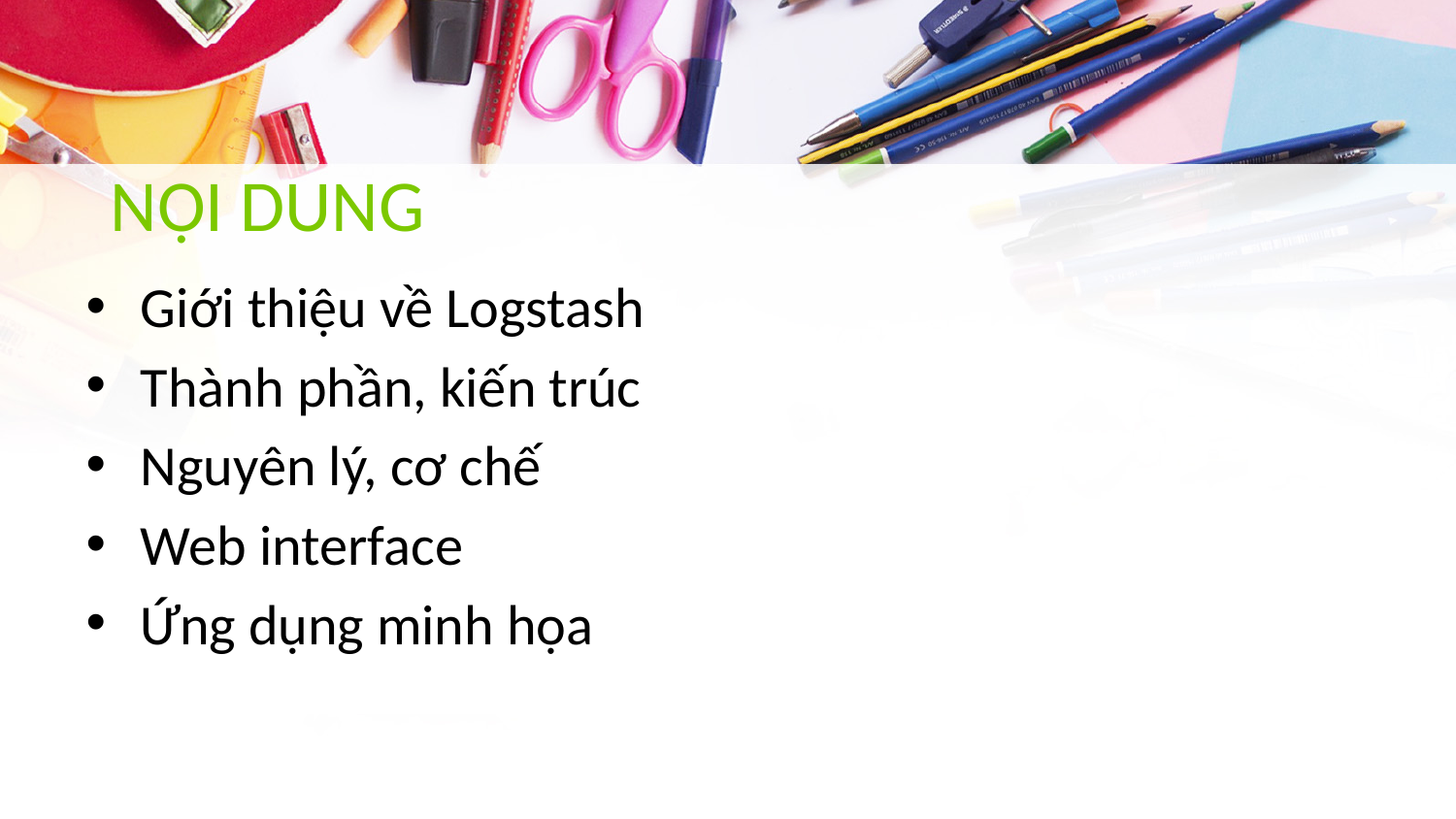

# NỘI DUNG
Giới thiệu về Logstash
Thành phần, kiến trúc
Nguyên lý, cơ chế
Web interface
Ứng dụng minh họa